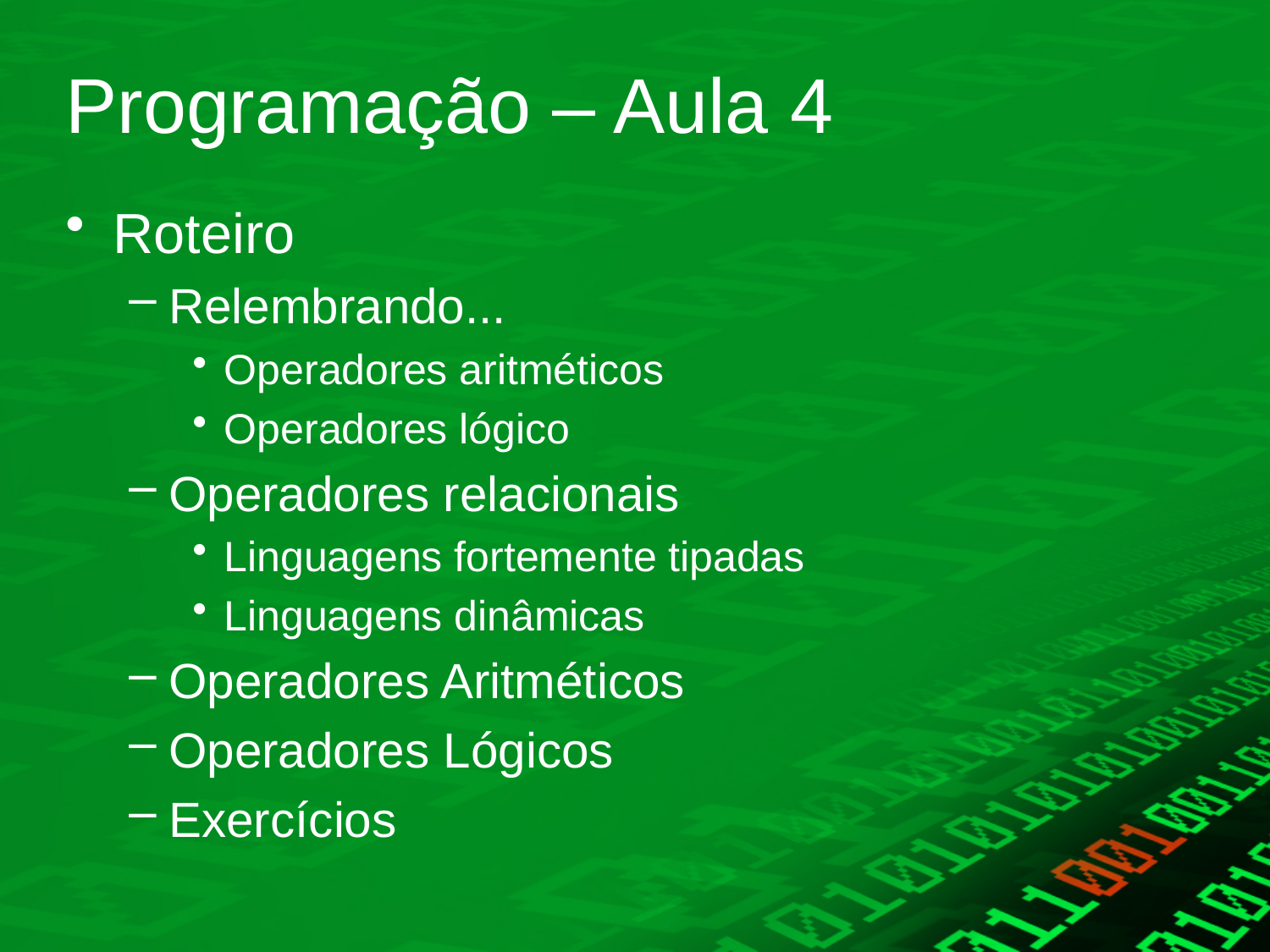

# Programação – Aula 4
Roteiro
Relembrando...
Operadores aritméticos
Operadores lógico
Operadores relacionais
Linguagens fortemente tipadas
Linguagens dinâmicas
Operadores Aritméticos
Operadores Lógicos
Exercícios